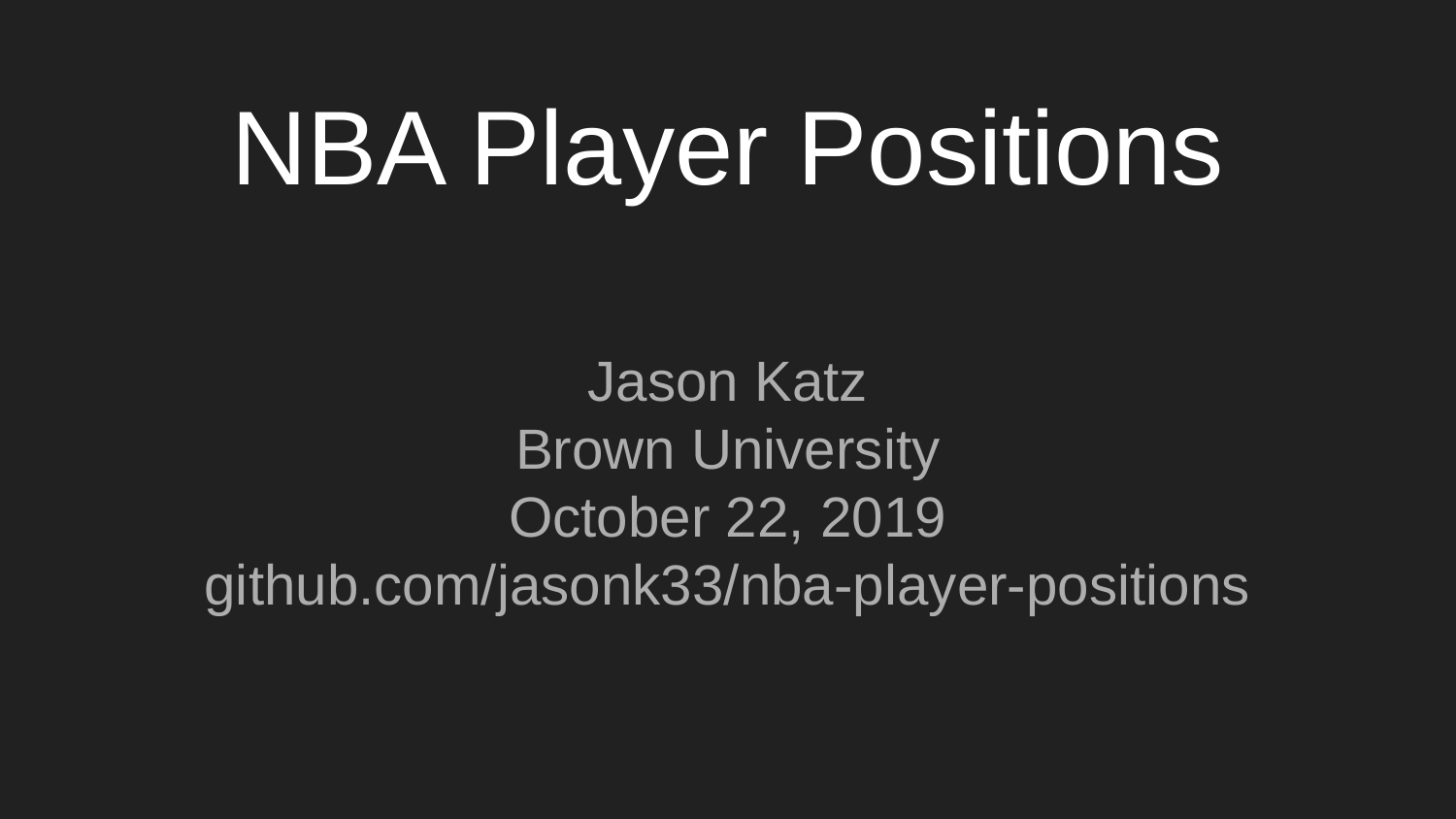

# NBA Player Positions
Jason Katz
Brown University
October 22, 2019
github.com/jasonk33/nba-player-positions